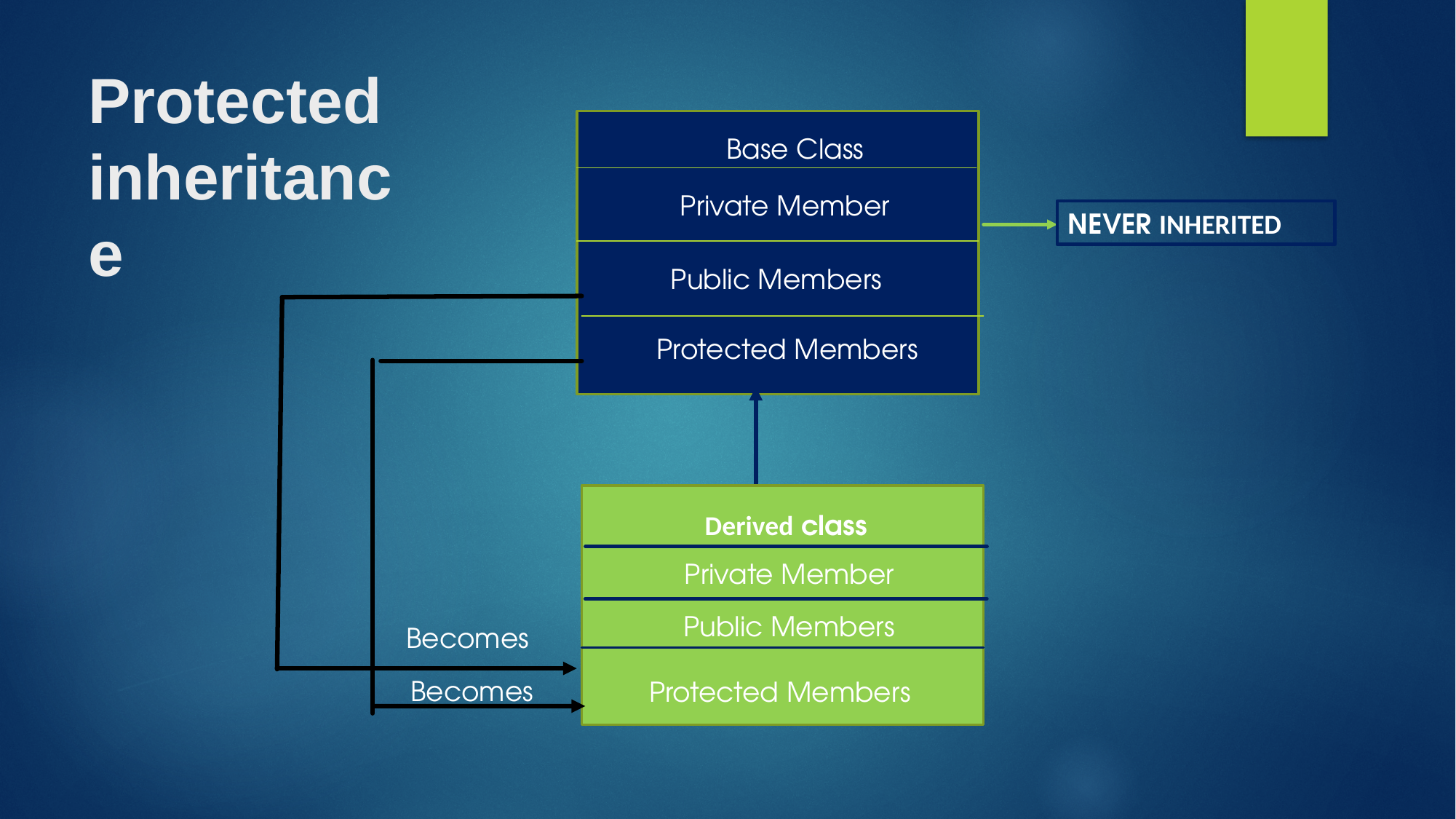

# Protected inheritance

 Base Class
Private Member
NEVER INHERITED
Public Members
Protected Members

Derived class
Private Member
Public Members
Becomes
Becomes
Protected Members